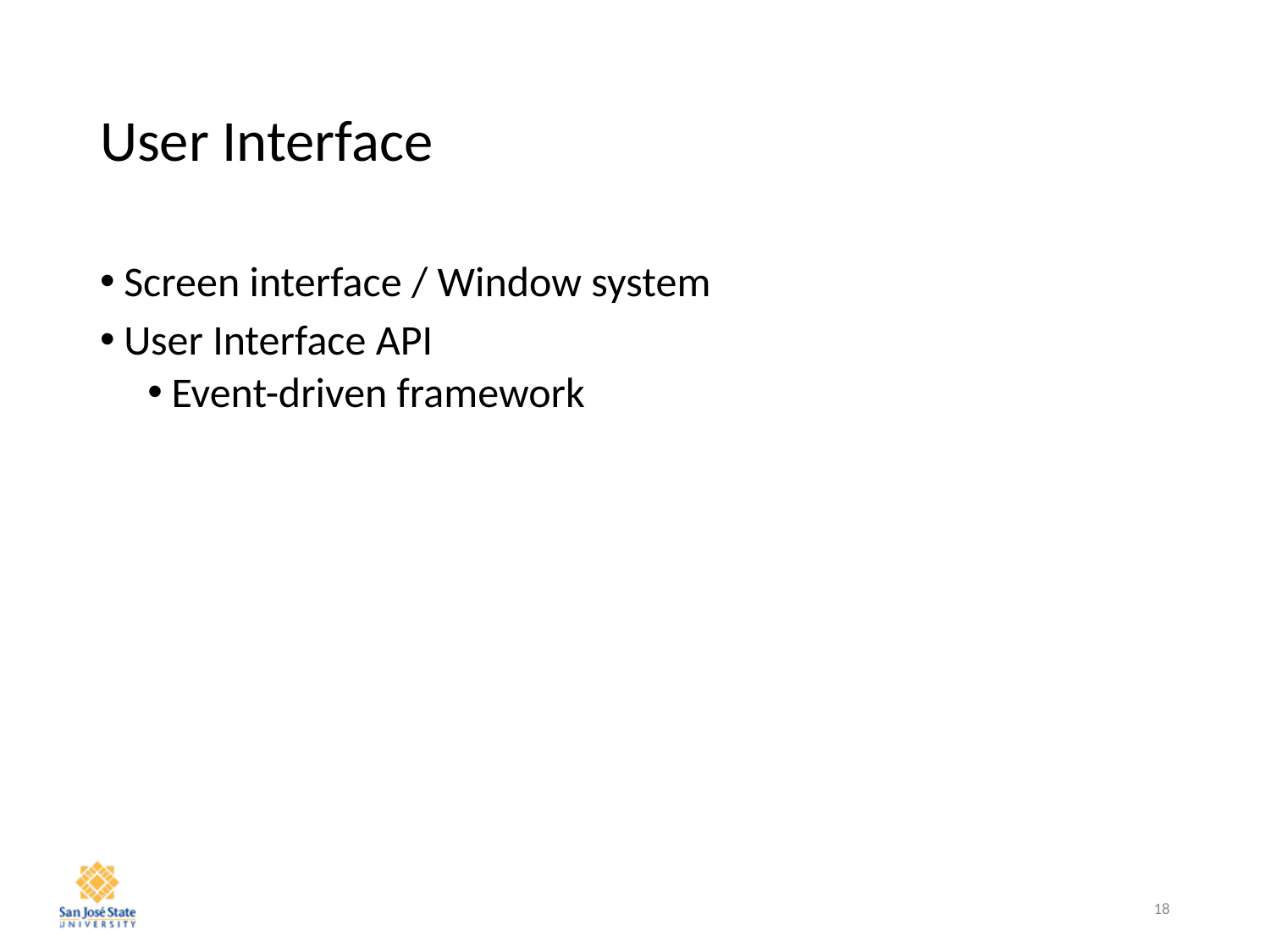

# User Interface
Screen interface / Window system
User Interface API
Event-driven framework
18